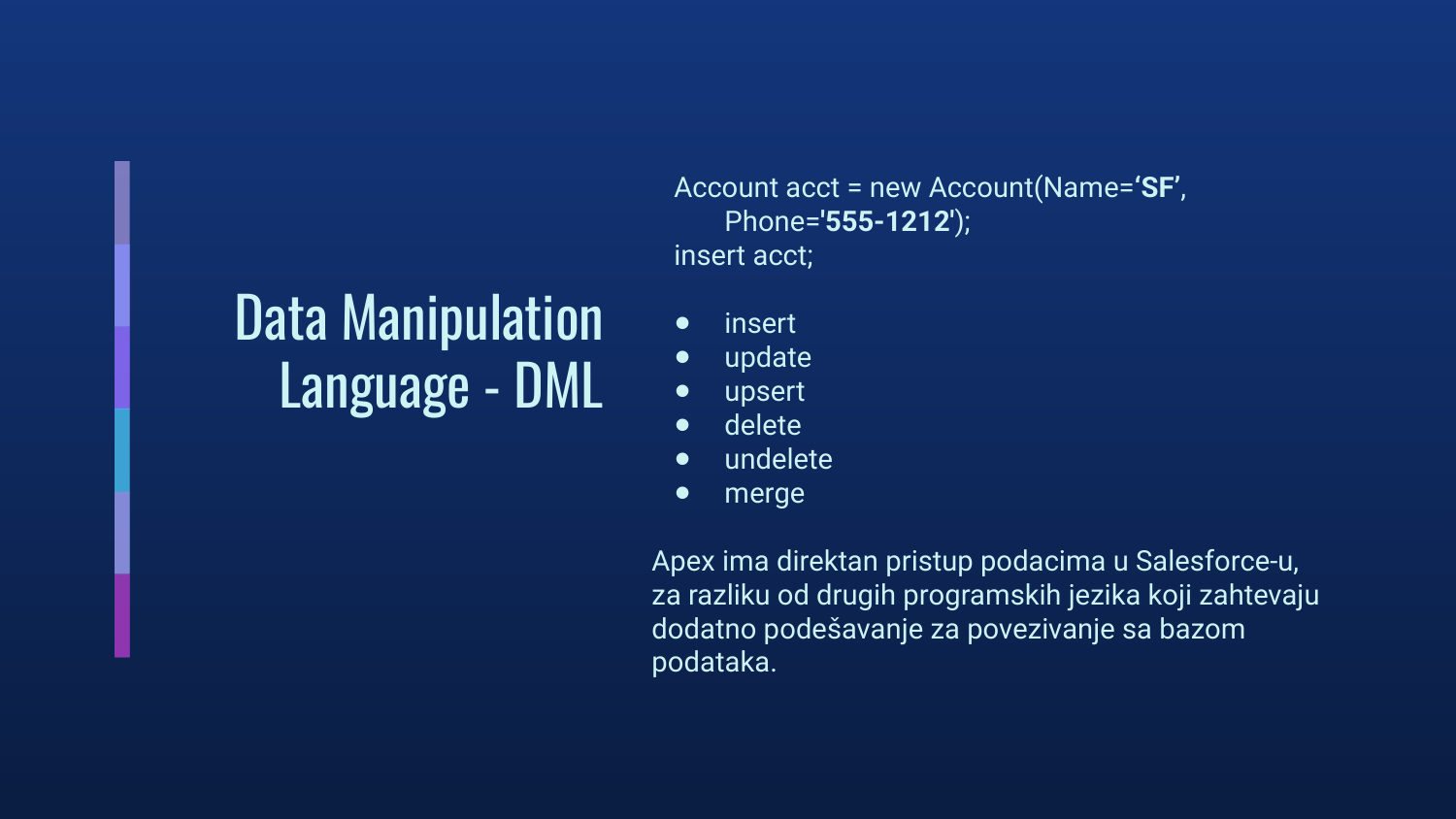

Account acct = new Account(Name=‘SF’, Phone='555-1212');
insert acct;

insert
update
upsert
delete
undelete
merge

Apex ima direktan pristup podacima u Salesforce-u, za razliku od drugih programskih jezika koji zahtevaju dodatno podešavanje za povezivanje sa bazom podataka.
# Data Manipulation Language - DML